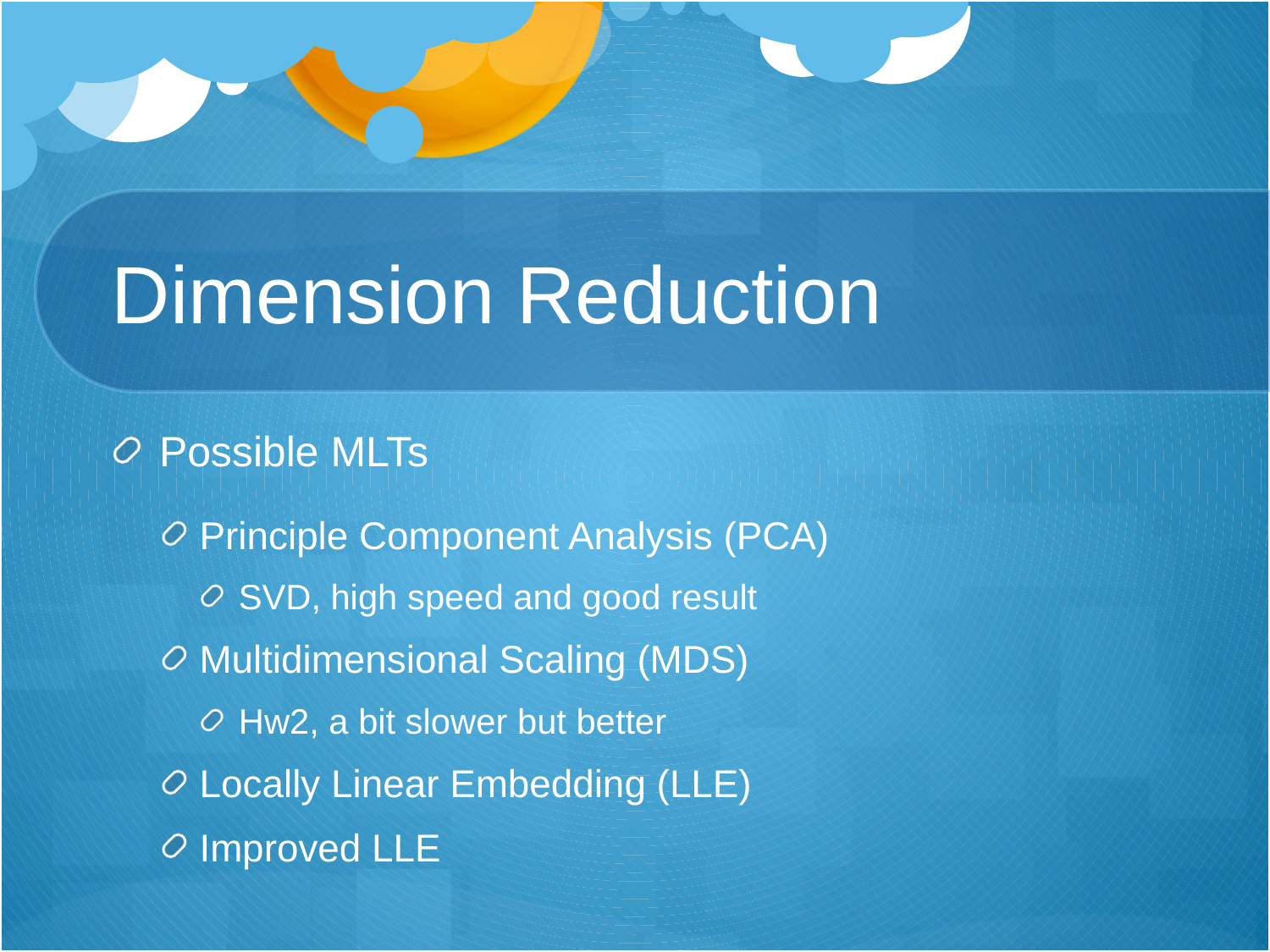

# Dimension Reduction
Possible MLTs
Principle Component Analysis (PCA)
SVD, high speed and good result
Multidimensional Scaling (MDS)
Hw2, a bit slower but better
Locally Linear Embedding (LLE)
Improved LLE